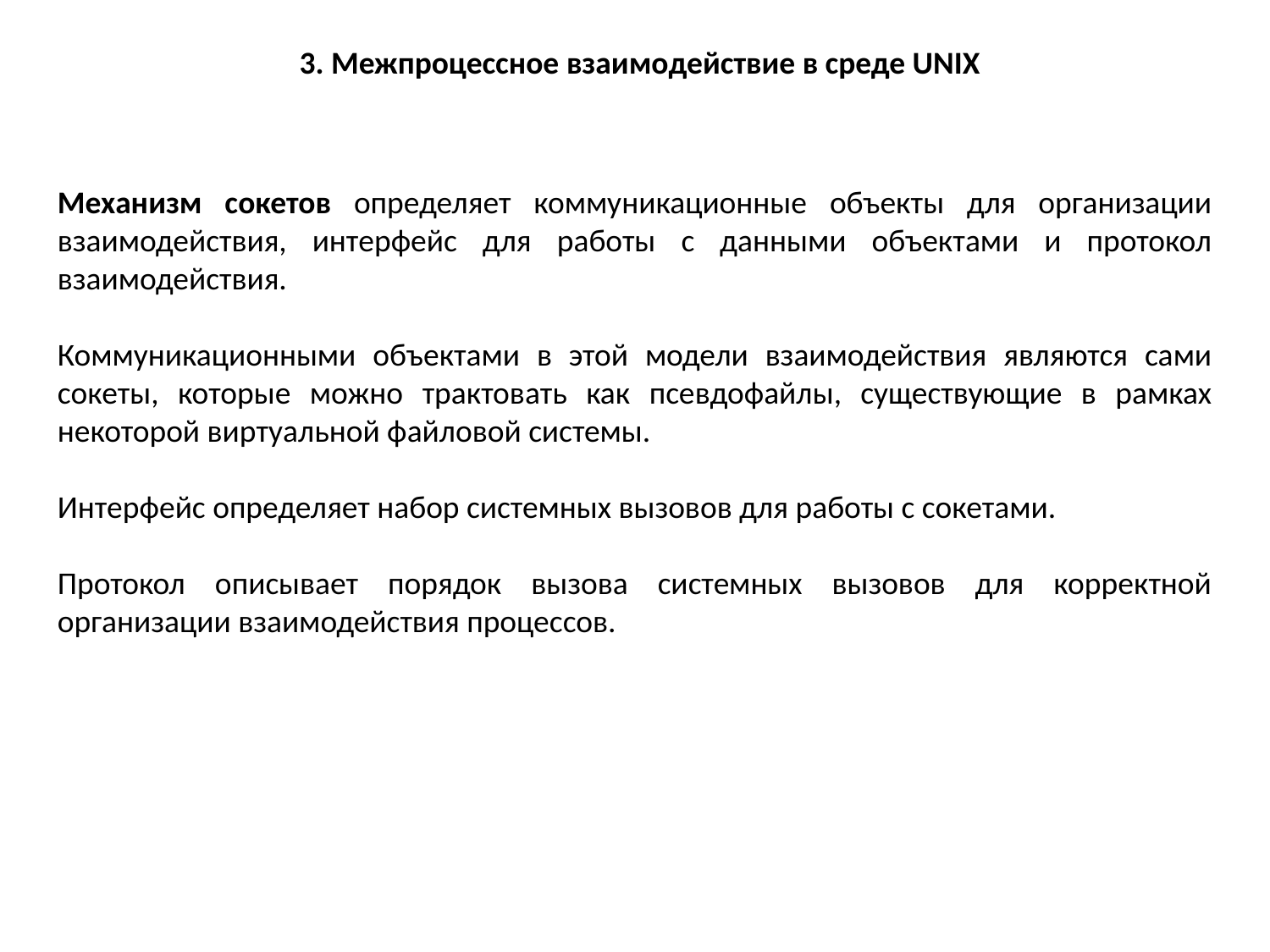

3. Межпроцессное взаимодействие в среде UNIX
Механизм сокетов определяет коммуникационные объекты для организации взаимодействия, интерфейс для работы с данными объектами и протокол взаимодействия.

Коммуникационными объектами в этой модели взаимодействия являются сами сокеты, которые можно трактовать как псевдофайлы, существующие в рамках некоторой виртуальной файловой системы.

Интерфейс определяет набор системных вызовов для работы с сокетами.

Протокол описывает порядок вызова системных вызовов для корректной организации взаимодействия процессов.